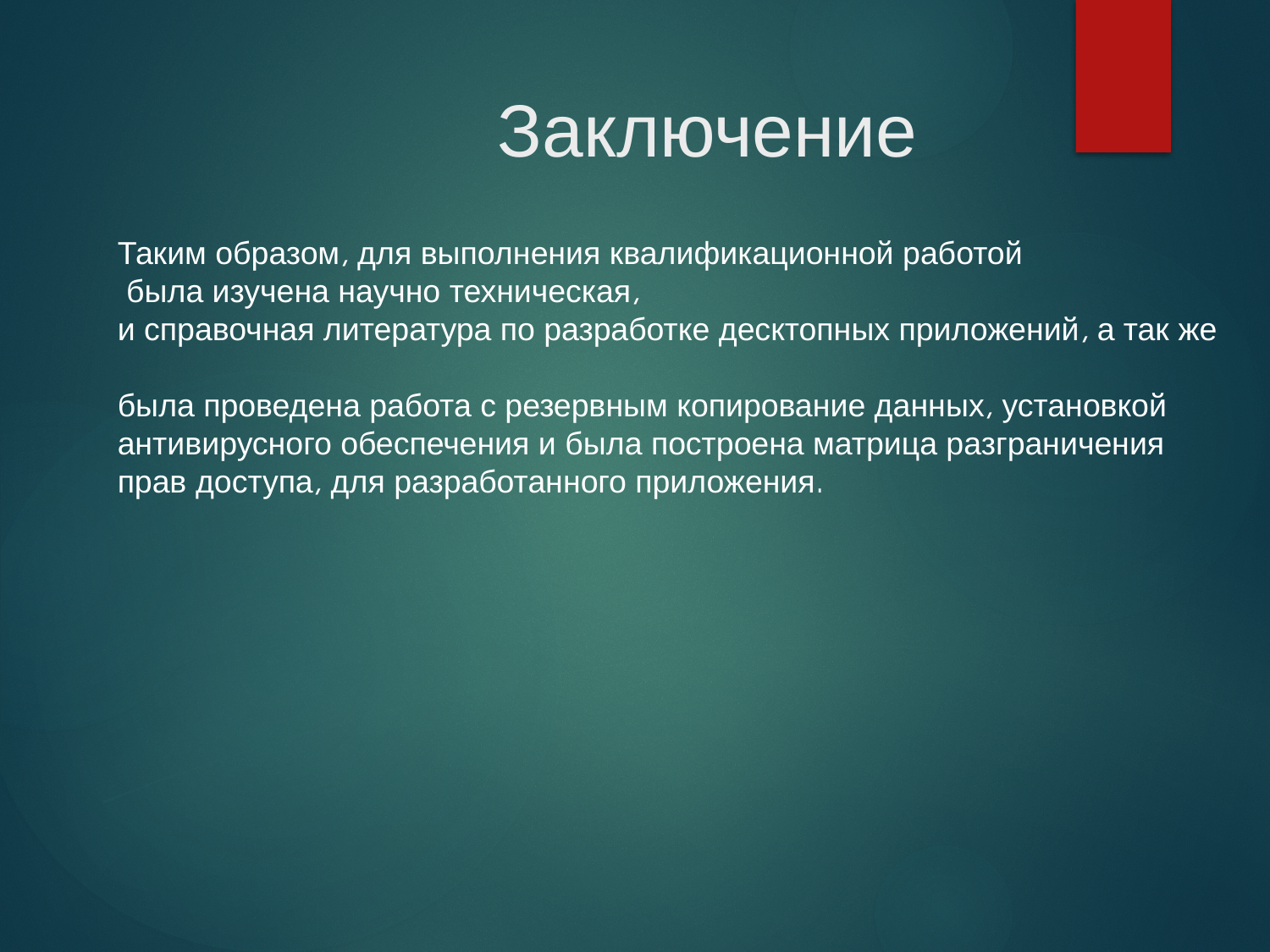

# Заключение
Таким образом, для выполнения квалификационной работой
 была изучена научно техническая,
и справочная литература по разработке десктопных приложений, а так же
была проведена работа с резервным копирование данных, установкой антивирусного обеспечения и была построена матрица разграничения прав доступа, для разработанного приложения.